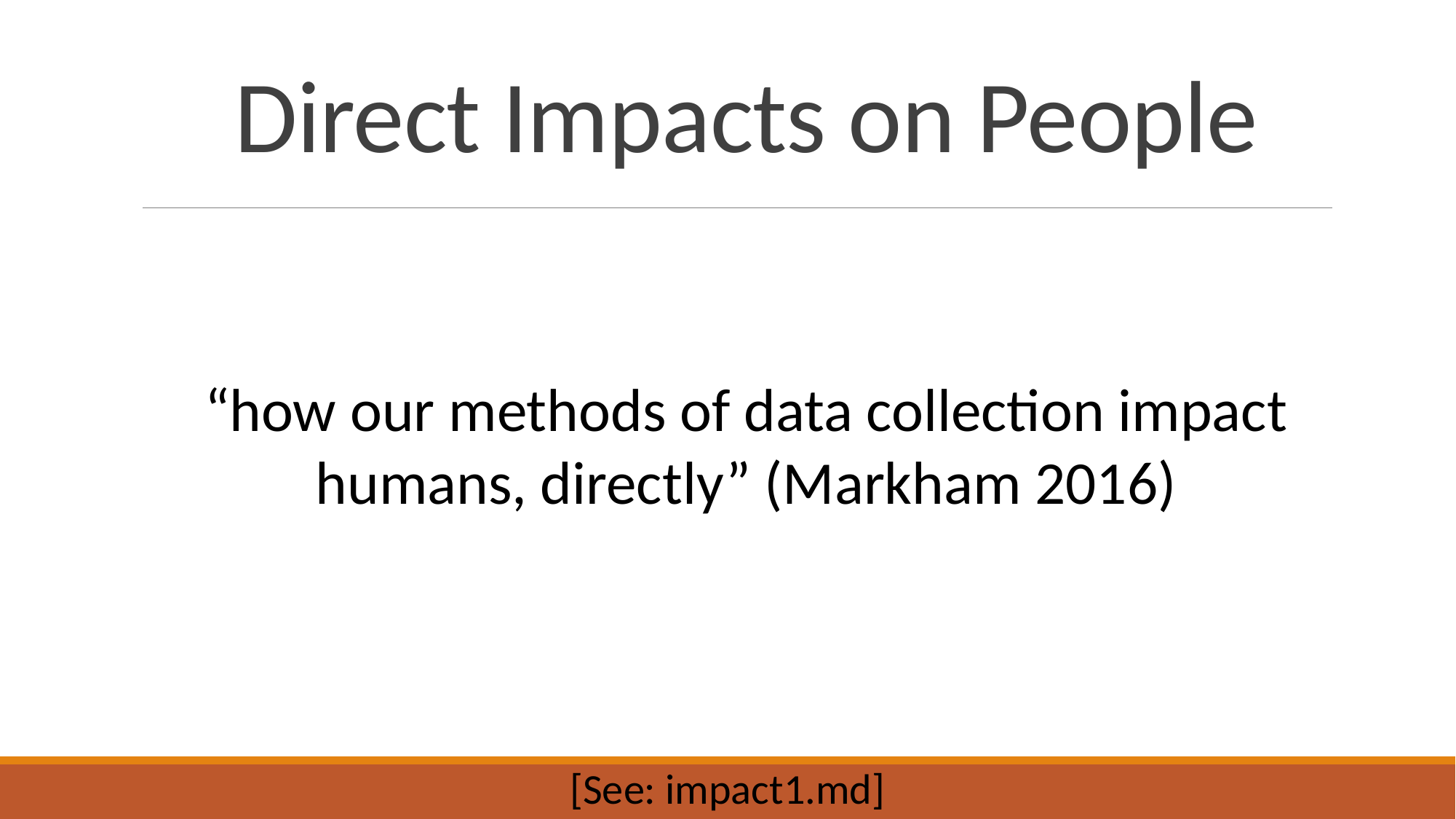

# Direct Impacts on People
“how our methods of data collection impact humans, directly” (Markham 2016)
[See: impact1.md]